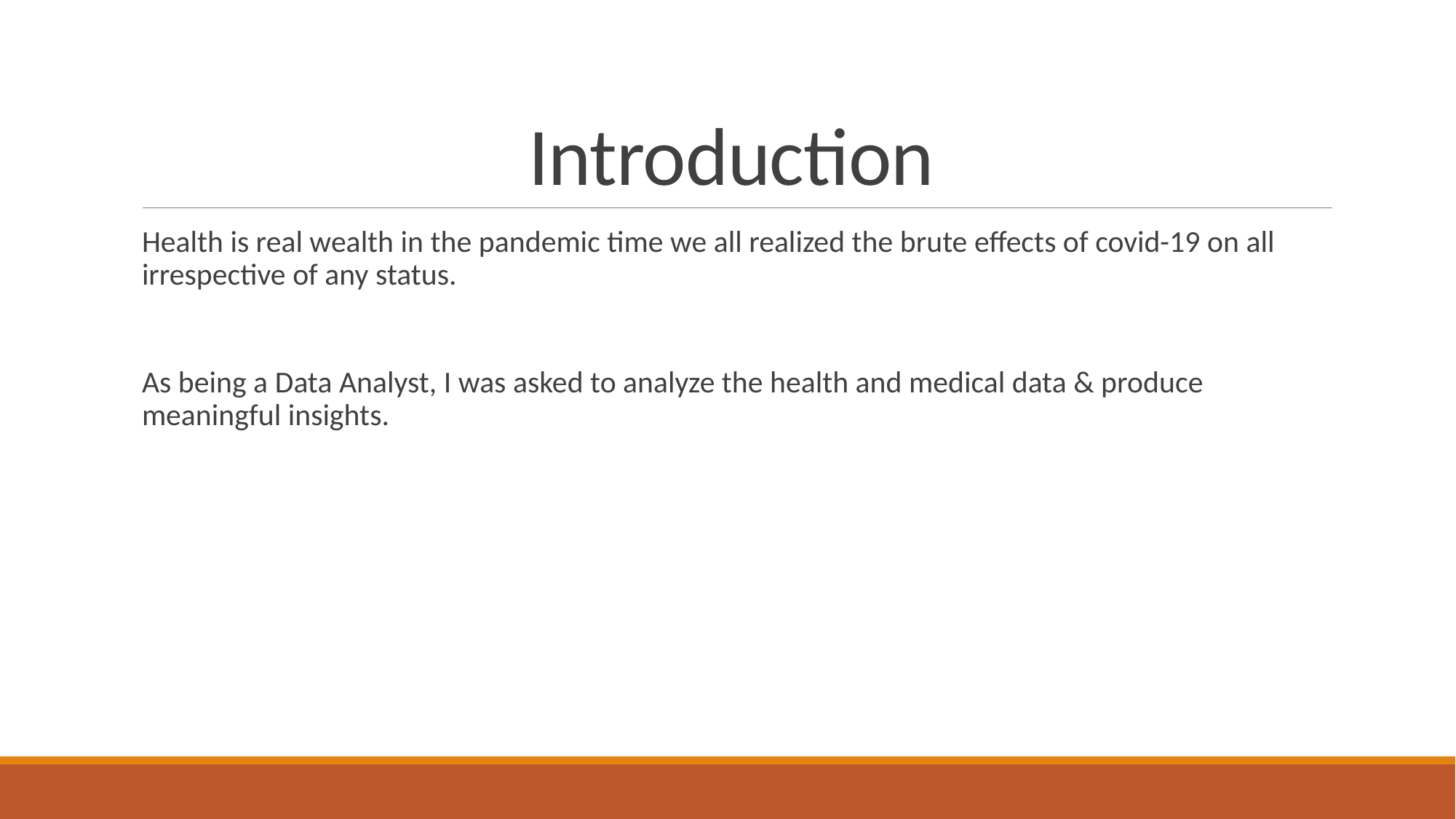

# Introduction
Health is real wealth in the pandemic time we all realized the brute effects of covid-19 on all irrespective of any status.

As being a Data Analyst, I was asked to analyze the health and medical data & produce meaningful insights.